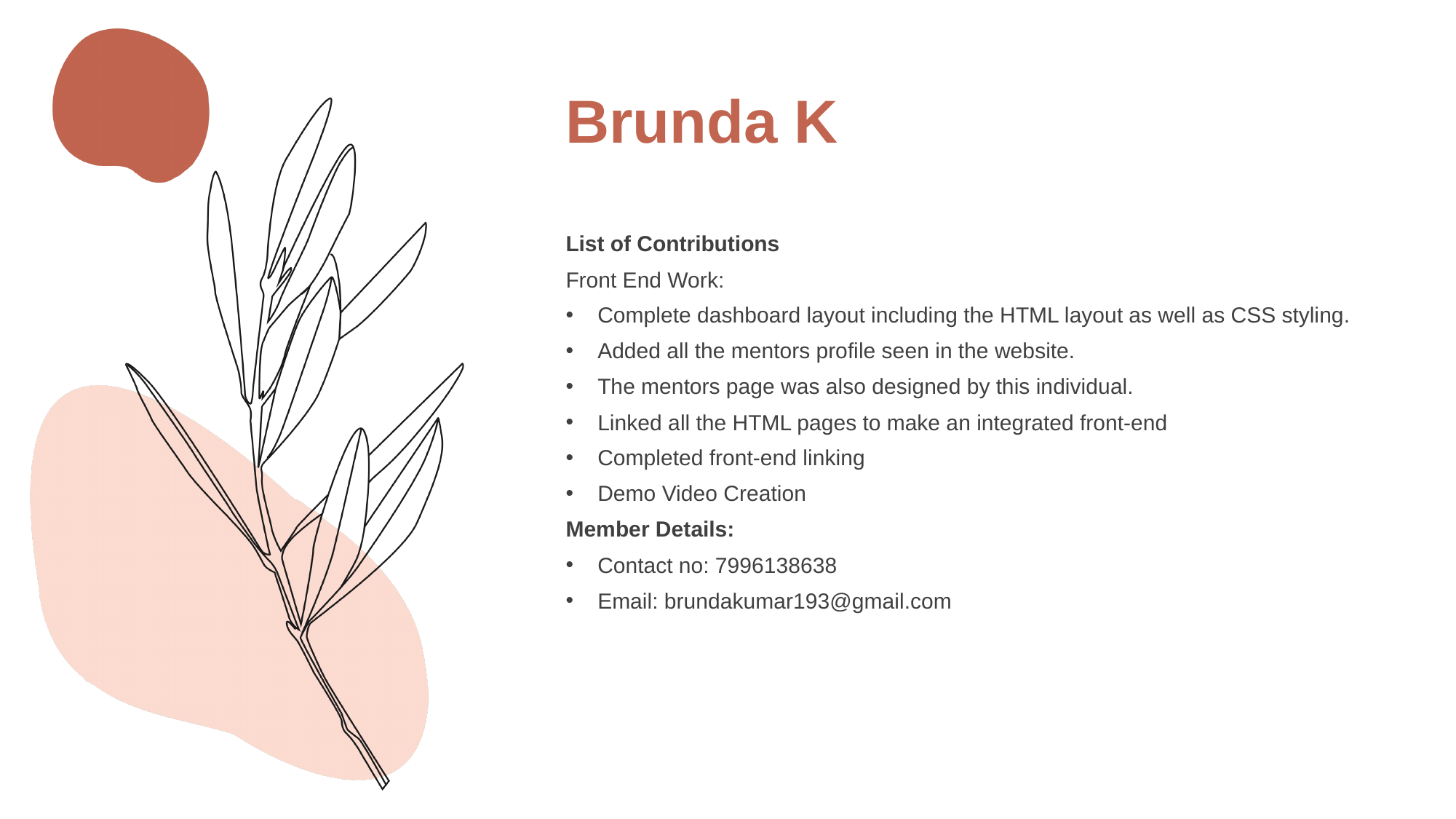

# Brunda K
List of Contributions
Front End Work:
Complete dashboard layout including the HTML layout as well as CSS styling.
Added all the mentors profile seen in the website.
The mentors page was also designed by this individual.
Linked all the HTML pages to make an integrated front-end
Completed front-end linking
Demo Video Creation
Member Details:
Contact no: 7996138638
Email: brundakumar193@gmail.com